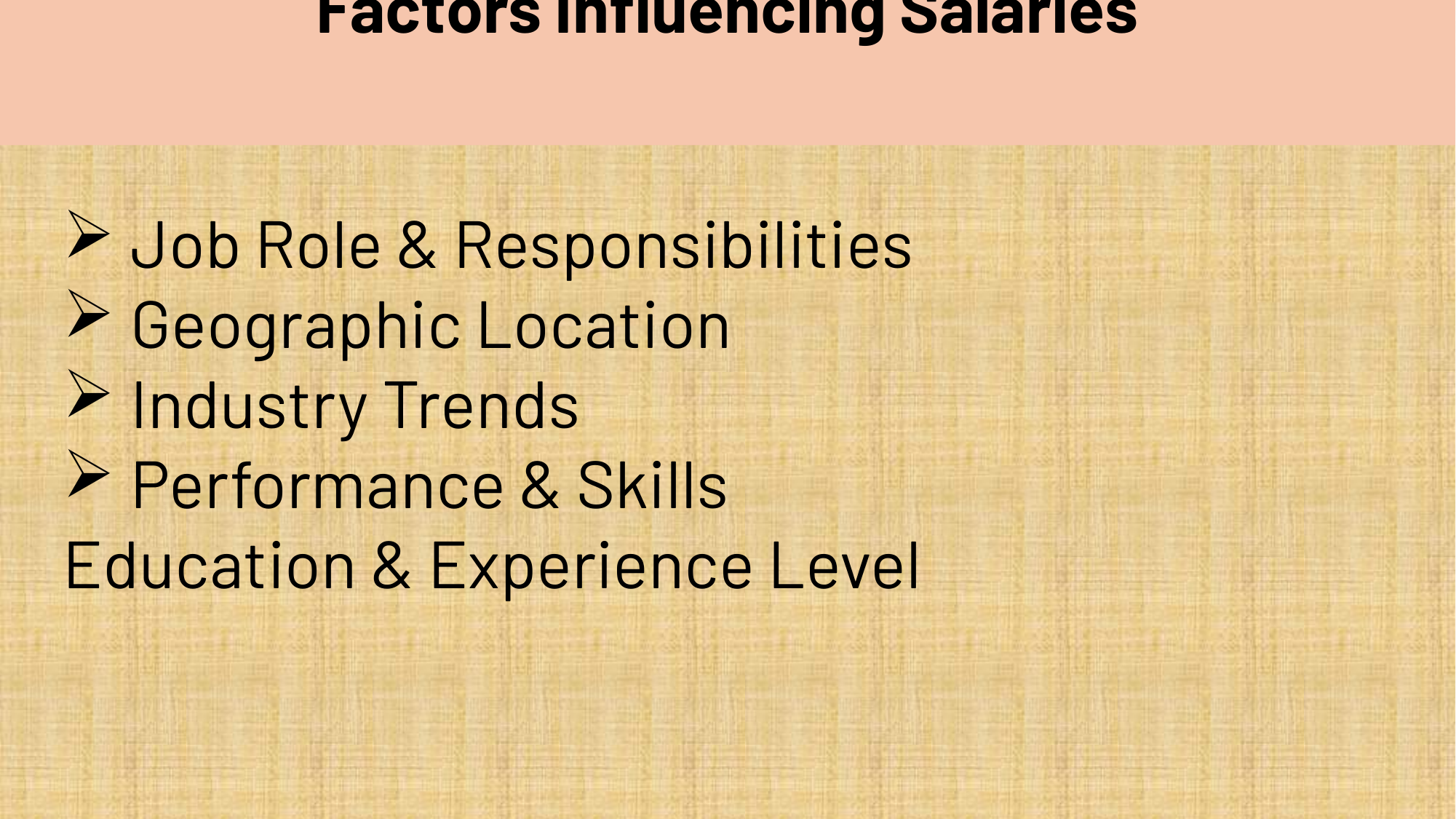

# Factors Influencing Salaries
Job Role & Responsibilities
Geographic Location
Industry Trends
Performance & Skills
Education & Experience Level